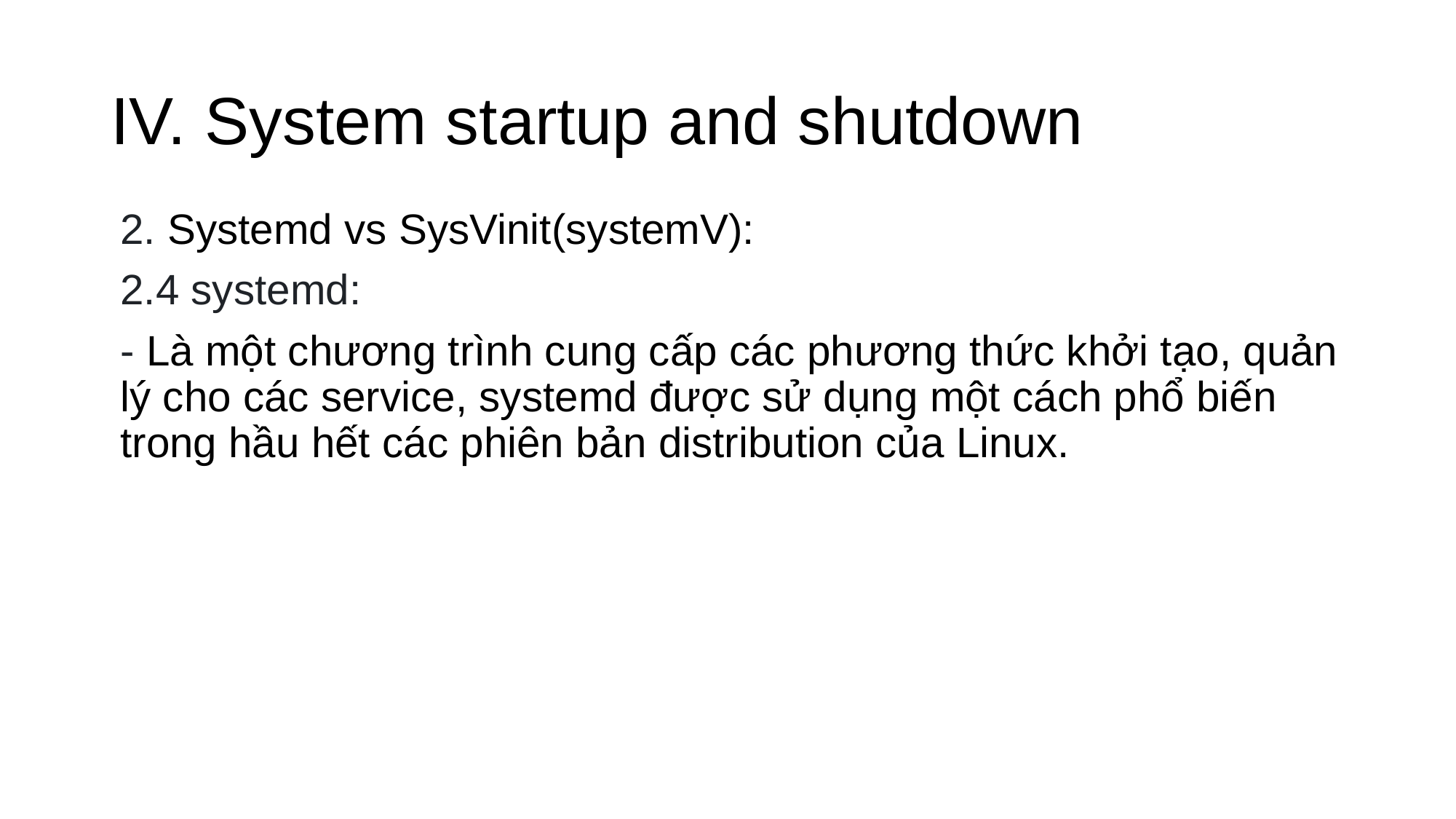

# IV. System startup and shutdown
2. Systemd vs SysVinit(systemV):
2.4 systemd:
- Là một chương trình cung cấp các phương thức khởi tạo, quản lý cho các service, systemd được sử dụng một cách phổ biến trong hầu hết các phiên bản distribution của Linux.